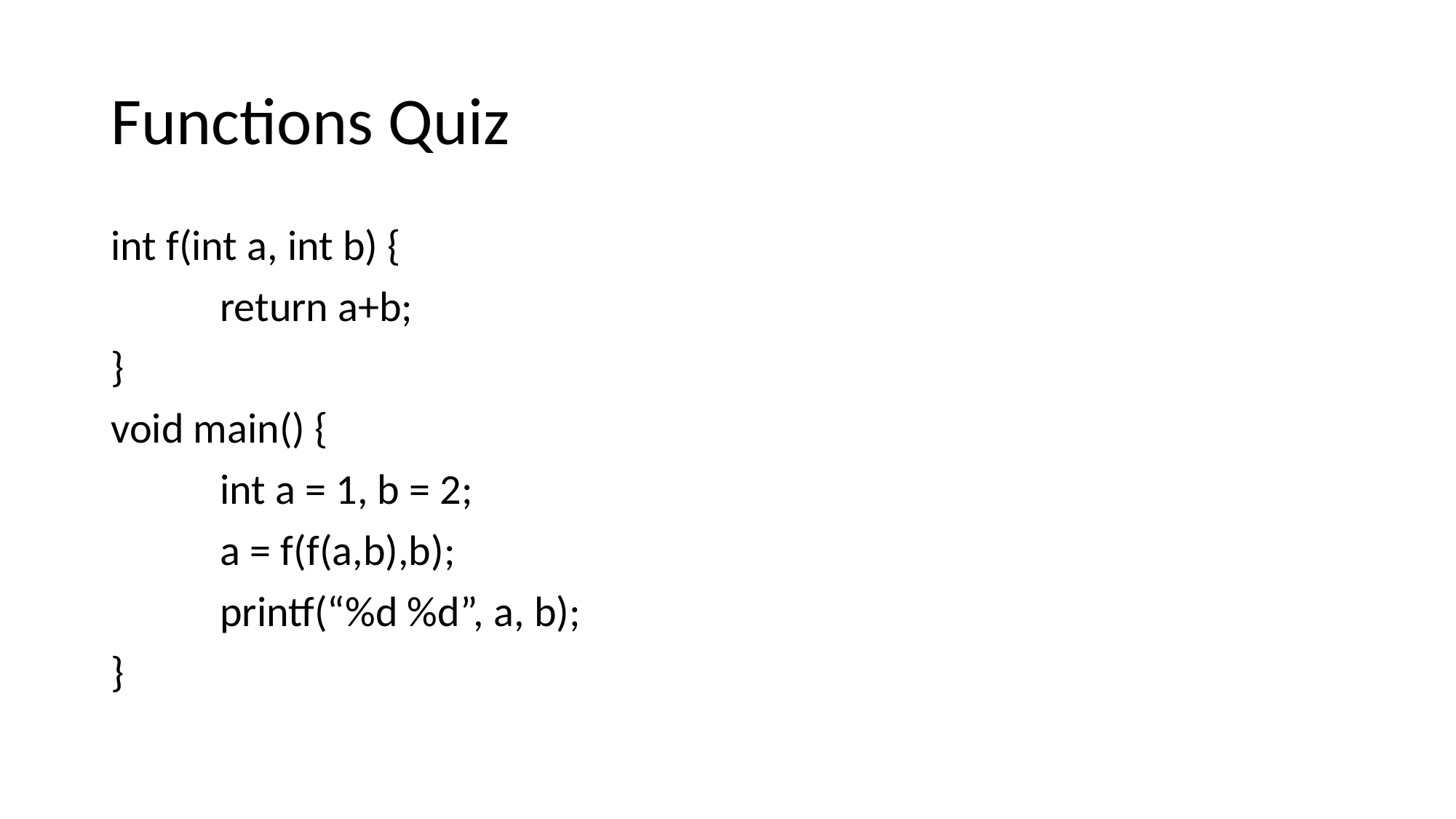

# Functions Quiz
int f(int a, int b) {
	return a+b;
}
void main() {
	int a = 1, b = 2;
	a = f(f(a,b),b);
	printf(“%d %d”, a, b);
}